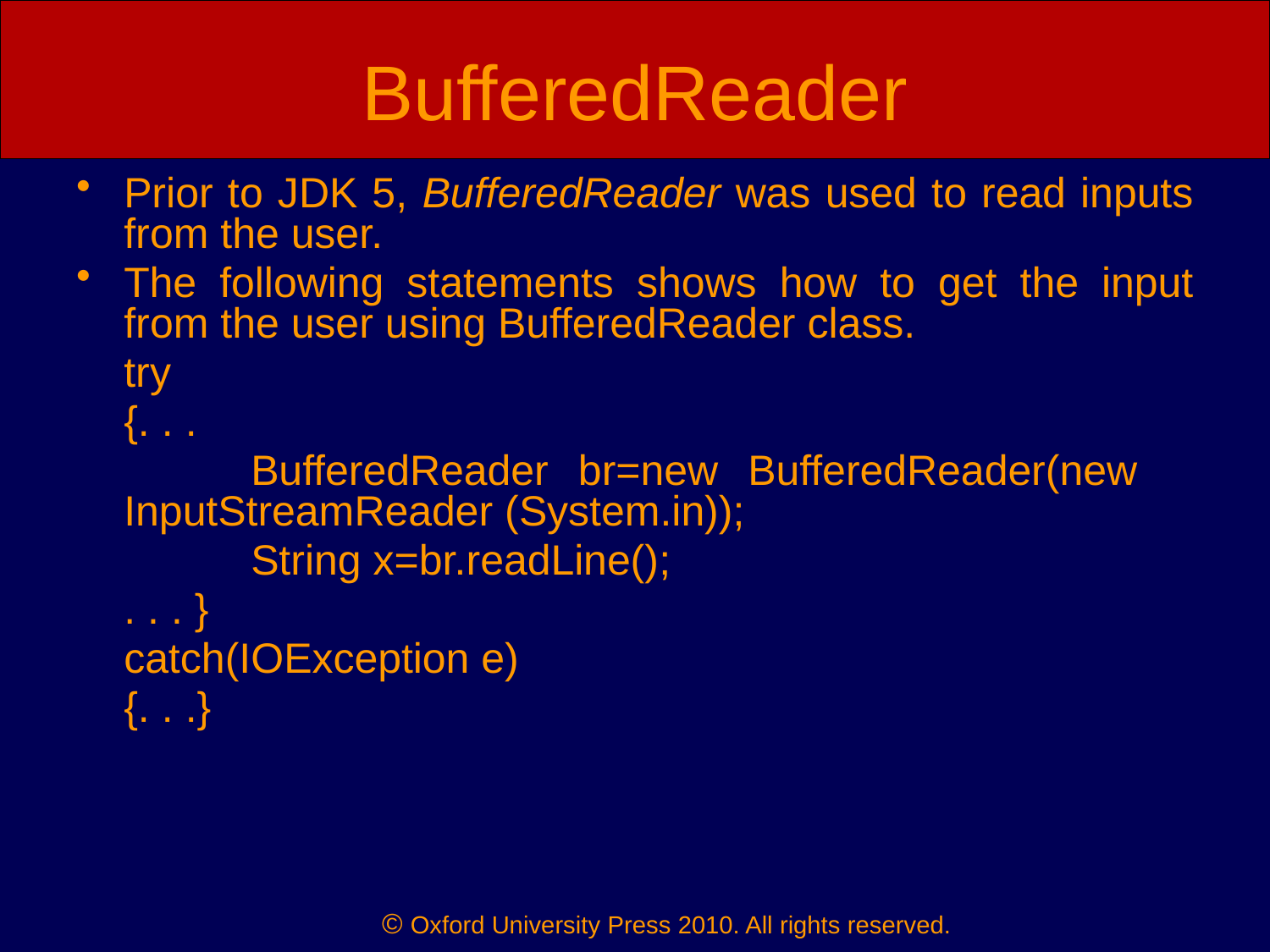

# BufferedReader
Prior to JDK 5, BufferedReader was used to read inputs from the user.
The following statements shows how to get the input from the user using BufferedReader class.
	try
	{. . .
		BufferedReader br=new BufferedReader(new 	InputStreamReader (System.in));
		String x=br.readLine();
	. . . }
	catch(IOException e)
	{. . .}